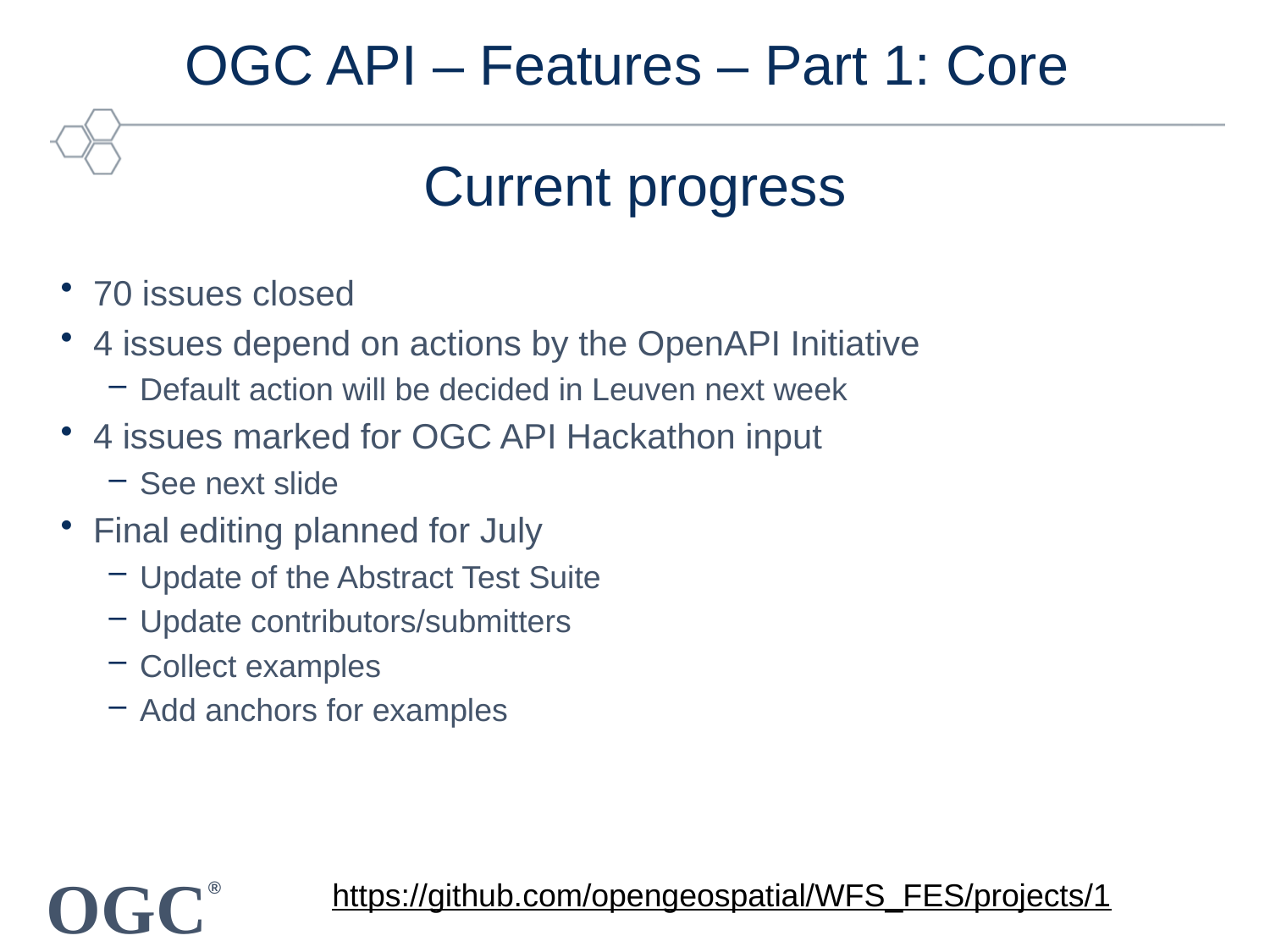

# OGC API – Features – Part 1: Core Current progress
70 issues closed
4 issues depend on actions by the OpenAPI Initiative
Default action will be decided in Leuven next week
4 issues marked for OGC API Hackathon input
See next slide
Final editing planned for July
Update of the Abstract Test Suite
Update contributors/submitters
Collect examples
Add anchors for examples

https://github.com/opengeospatial/WFS_FES/projects/1